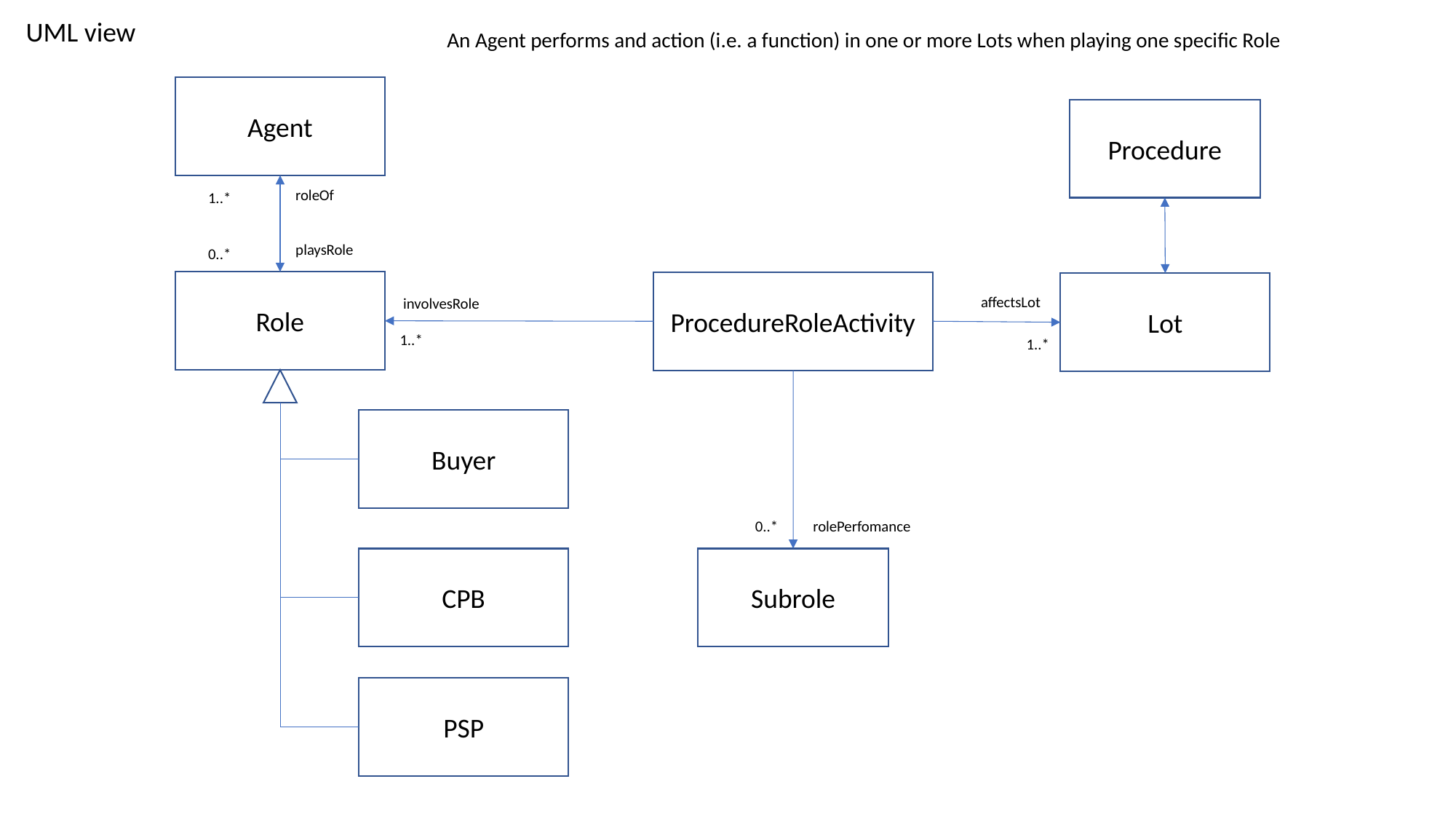

UML view
An Agent performs and action (i.e. a function) in one or more Lots when playing one specific Role
Agent
Procedure
roleOf
1..*
playsRole
0..*
Role
ProcedureRoleActivity
Lot
affectsLot
involvesRole
1..*
1..*

Buyer
0..*
rolePerfomance
Subrole
CPB
PSP